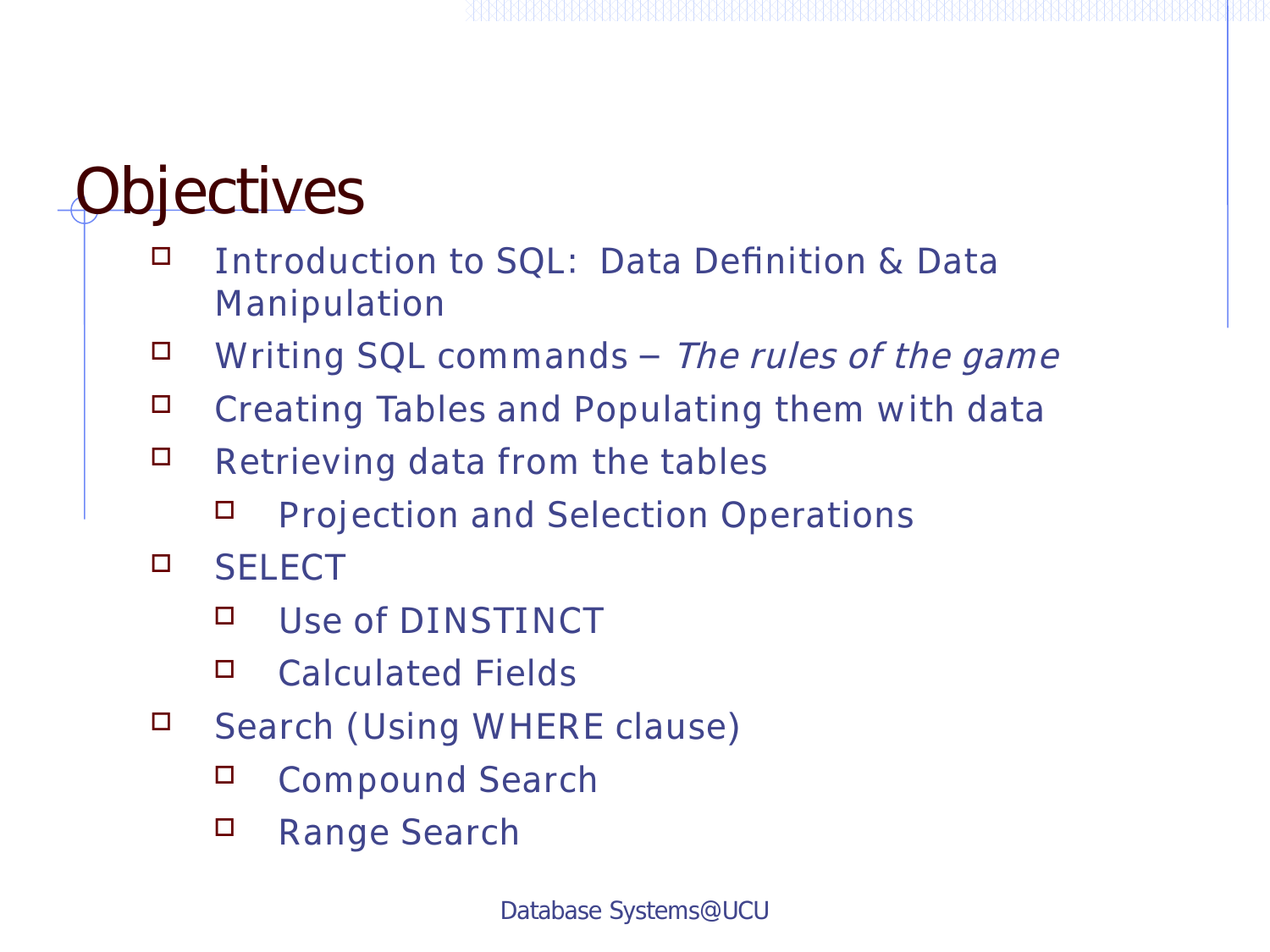

Objectives
Introduction to SQL:  Data Definition & Data Manipulation
Writing SQL commands – The rules of the game
Creating Tables and Populating them with data
Retrieving data from the tables
Projection and Selection Operations
SELECT
Use of DINSTINCT
Calculated Fields
Search (Using WHERE clause)
Compound Search
Range Search

Database Systems@UCU
4